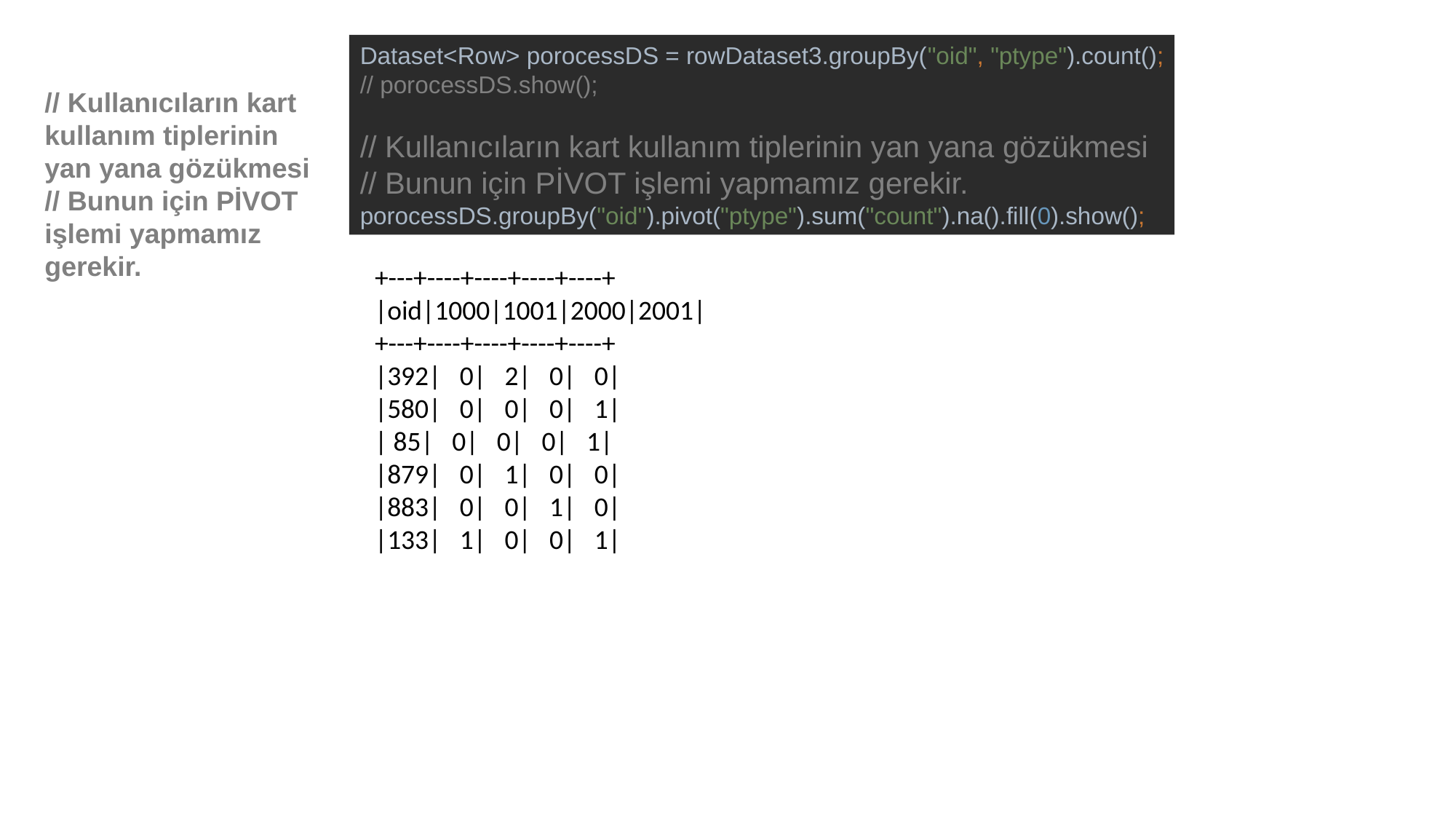

Dataset<Row> porocessDS = rowDataset3.groupBy("oid", "ptype").count();
// porocessDS.show();
// Kullanıcıların kart kullanım tiplerinin yan yana gözükmesi
// Bunun için PİVOT işlemi yapmamız gerekir.
porocessDS.groupBy("oid").pivot("ptype").sum("count").na().fill(0).show();
// Kullanıcıların kart kullanım tiplerinin yan yana gözükmesi
// Bunun için PİVOT işlemi yapmamız gerekir.
+---+----+----+----+----+
|oid|1000|1001|2000|2001|
+---+----+----+----+----+
|392|   0|   2|   0|   0|
|580|   0|   0|   0|   1|
| 85|   0|   0|   0|   1|
|879|   0|   1|   0|   0|
|883|   0|   0|   1|   0|
|133|   1|   0|   0|   1|